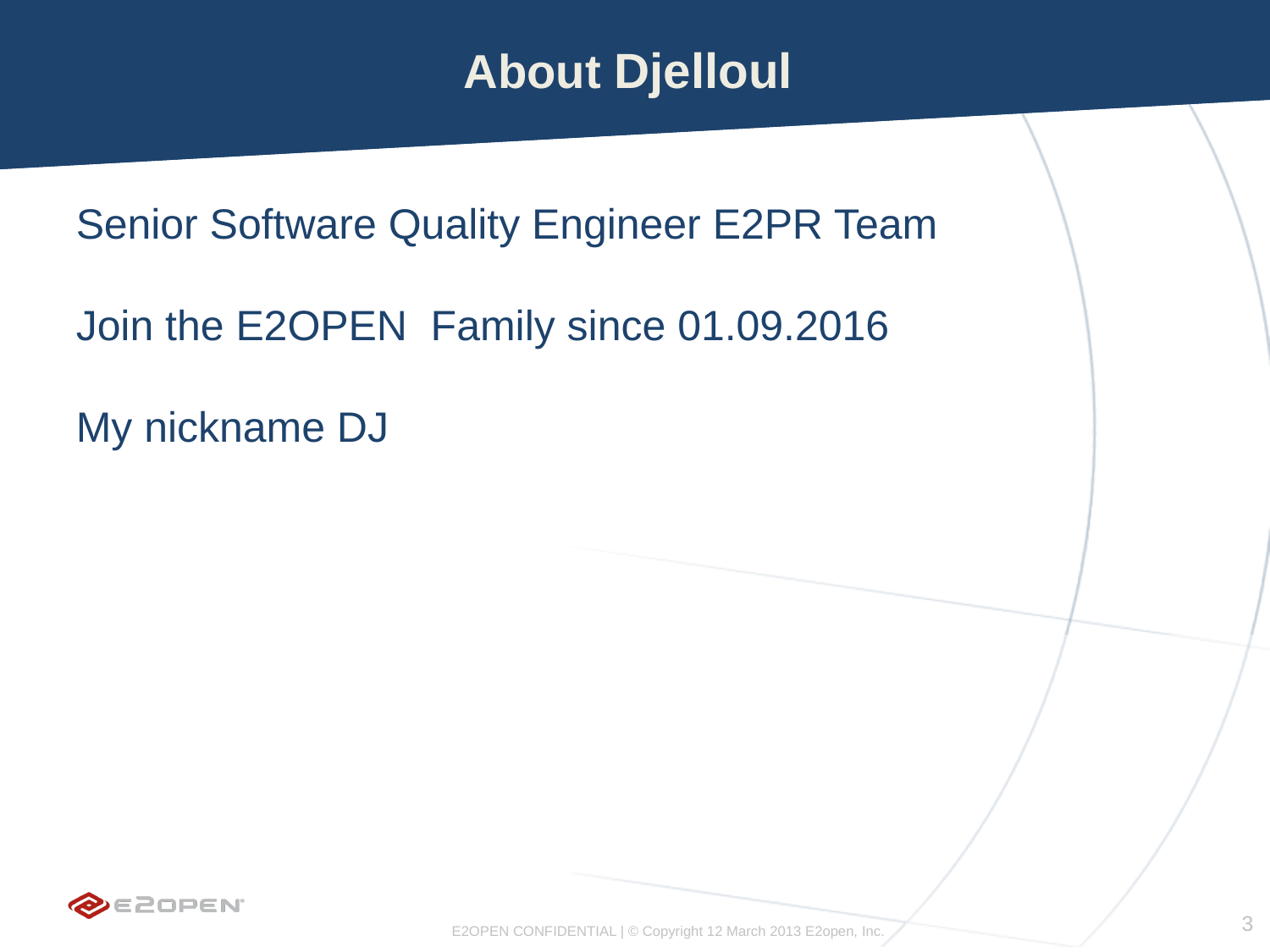

# About Djelloul

Senior Software Quality Engineer E2PR Team

Join the E2OPEN  Family since 01.09.2016

My nickname DJ